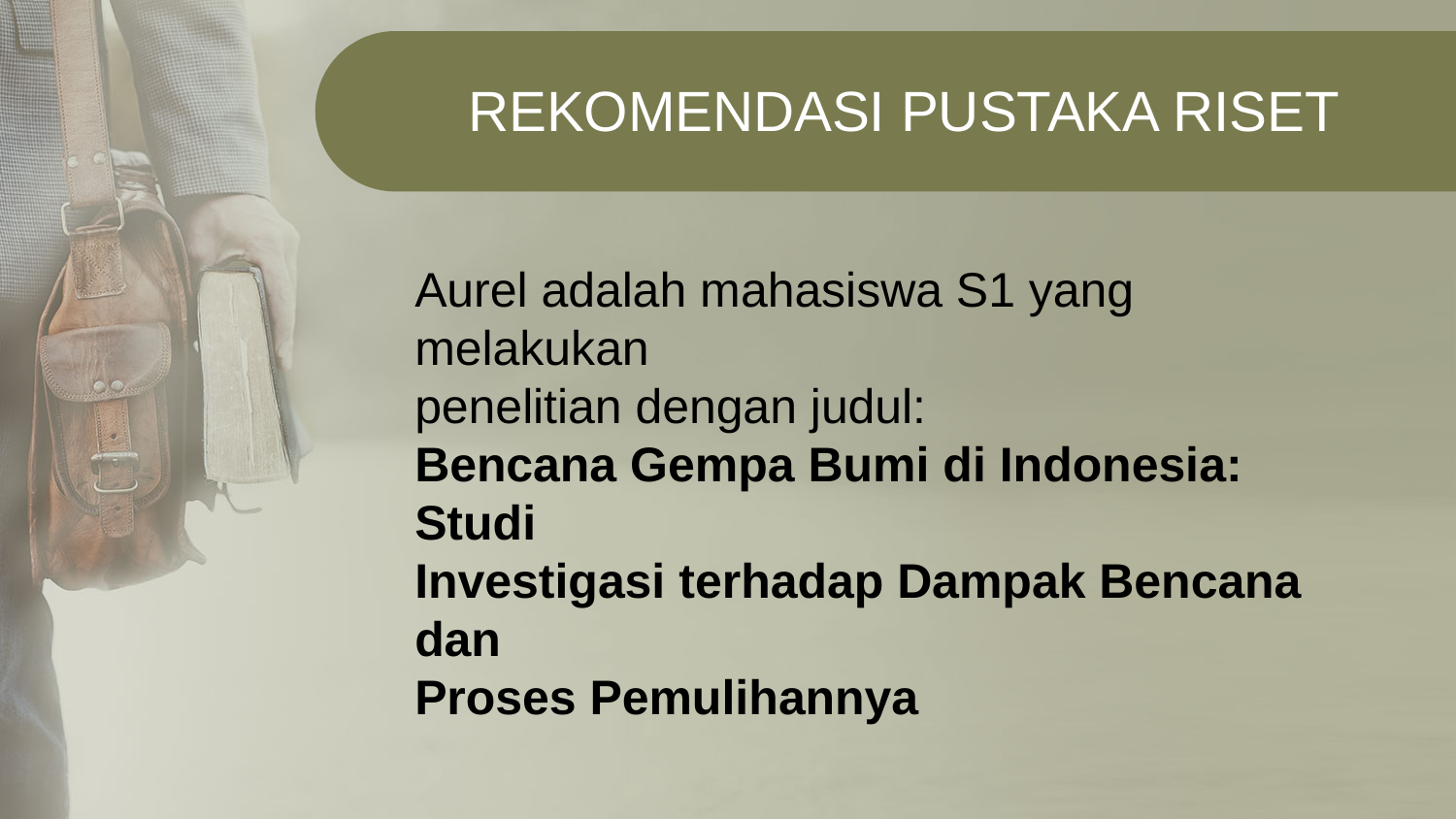

REKOMENDASI PUSTAKA RISET
Aurel adalah mahasiswa S1 yang melakukan
penelitian dengan judul:
Bencana Gempa Bumi di Indonesia: Studi
Investigasi terhadap Dampak Bencana dan
Proses Pemulihannya